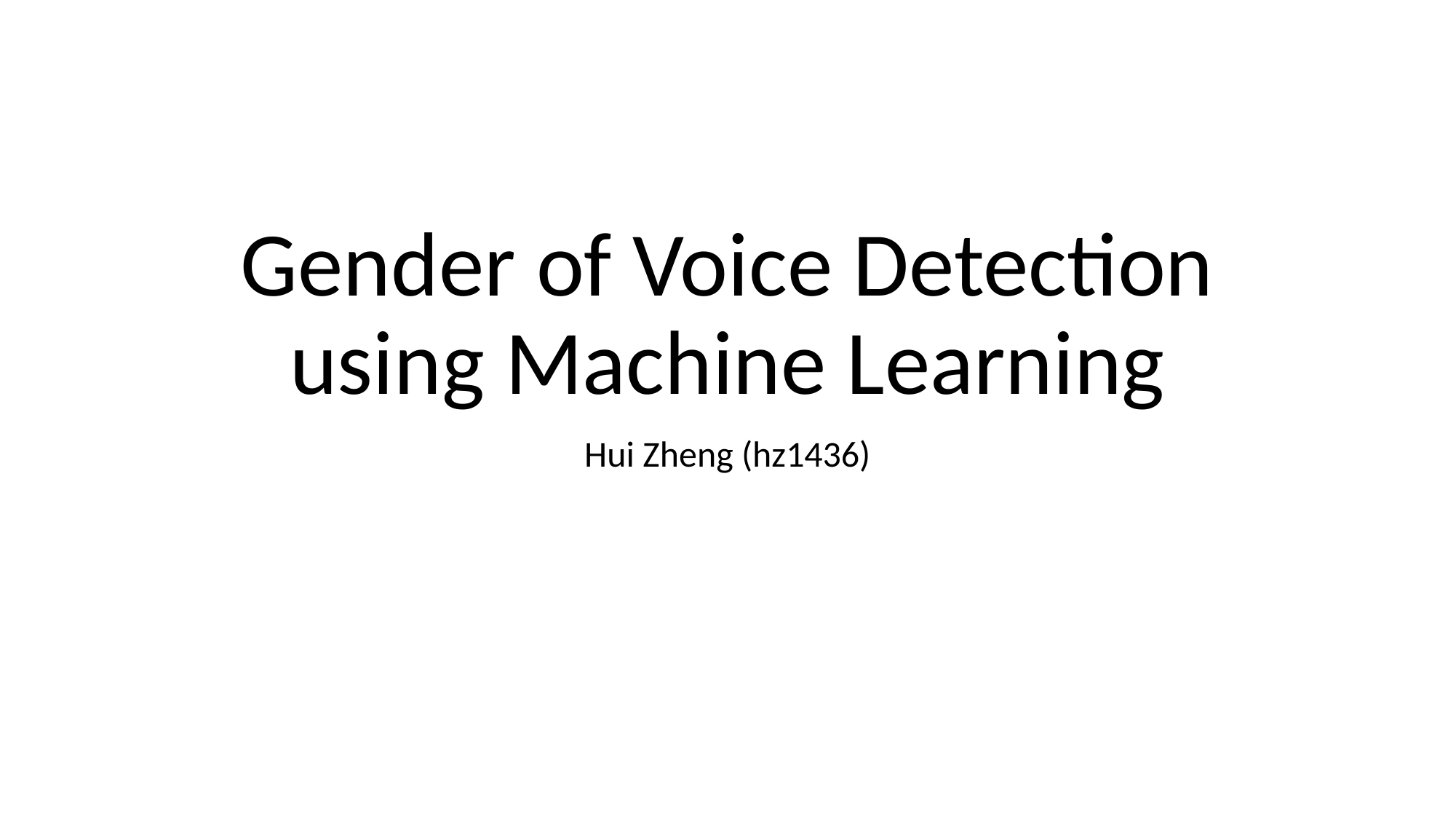

# Gender of Voice Detection using Machine Learning
Hui Zheng (hz1436)